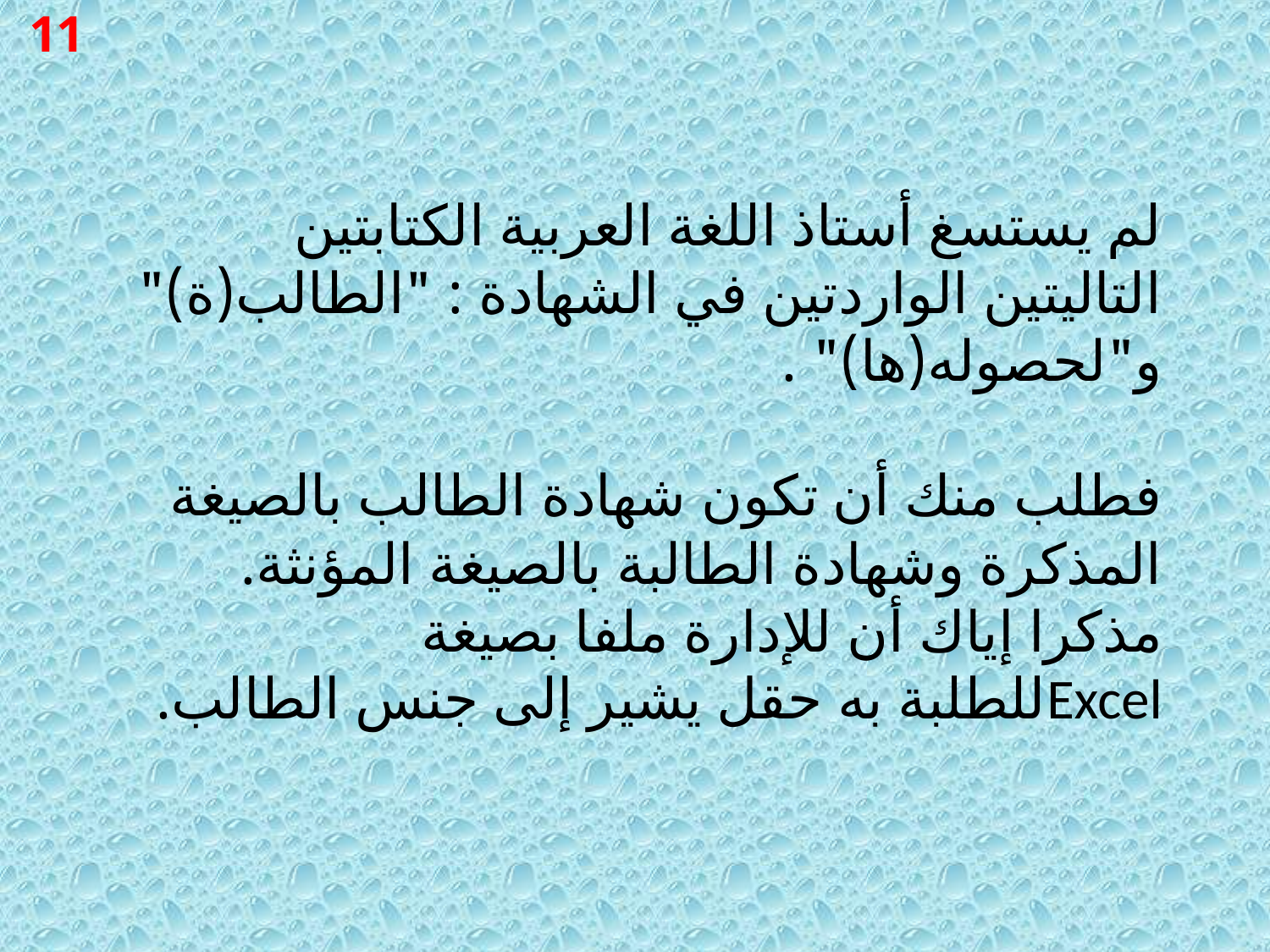

11
لم يستسغ أستاذ اللغة العربية الكتابتين التاليتين الواردتين في الشهادة : "الطالب(ة)" و"لحصوله(ها)" .

فطلب منك أن تكون شهادة الطالب بالصيغة المذكرة وشهادة الطالبة بالصيغة المؤنثة. مذكرا إياك أن للإدارة ملفا بصيغة      Excelللطلبة به حقل يشير إلى جنس الطالب.